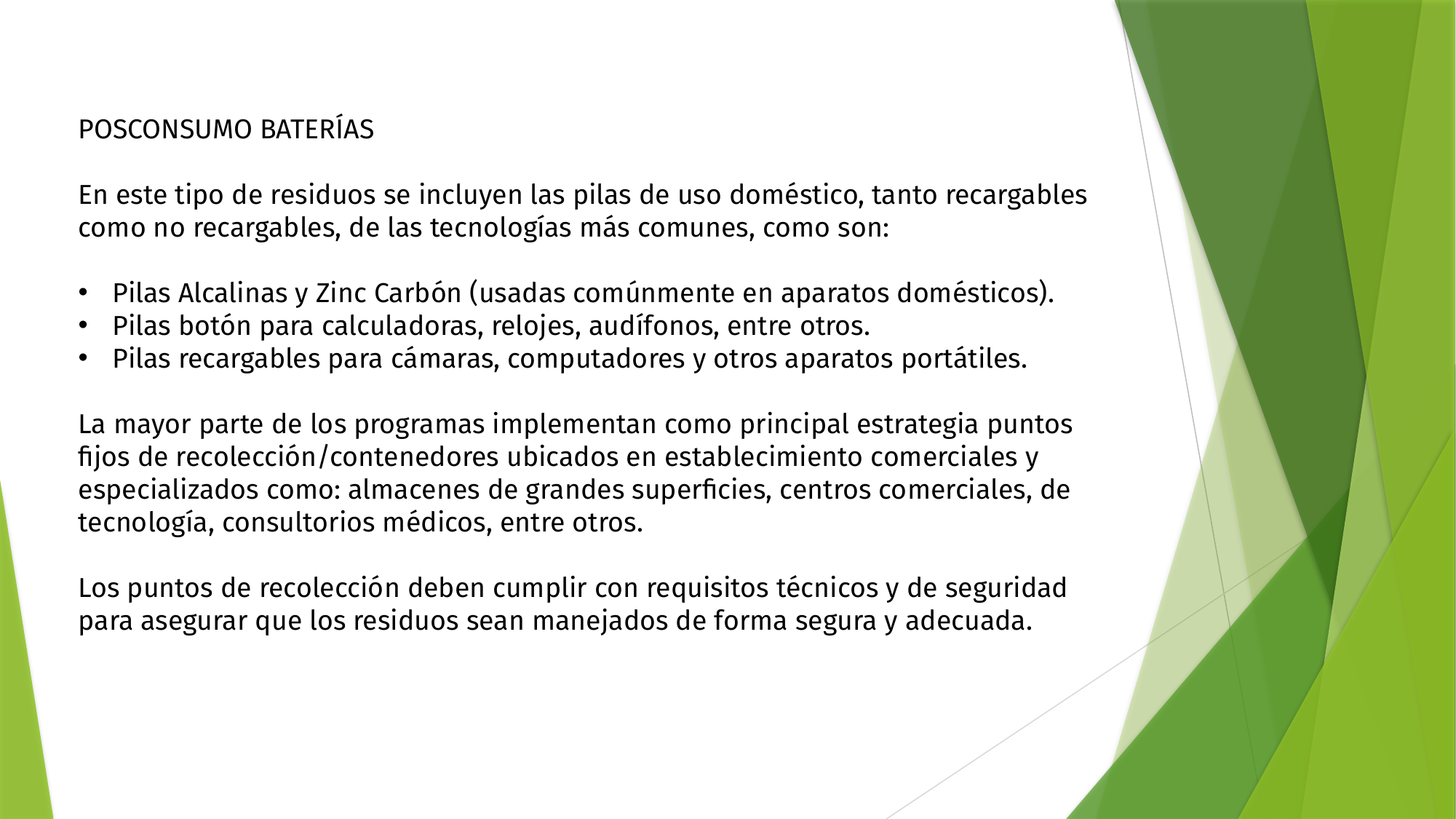

POSCONSUMO BATERÍAS

En este tipo de residuos se incluyen las pilas de uso doméstico, tanto recargables como no recargables, de las tecnologías más comunes, como son:

Pilas Alcalinas y Zinc Carbón (usadas comúnmente en aparatos domésticos).
Pilas botón para calculadoras, relojes, audífonos, entre otros.
Pilas recargables para cámaras, computadores y otros aparatos portátiles.

La mayor parte de los programas implementan como principal estrategia puntos fijos de recolección/contenedores ubicados en establecimiento comerciales y especializados como: almacenes de grandes superficies, centros comerciales, de tecnología, consultorios médicos, entre otros.

Los puntos de recolección deben cumplir con requisitos técnicos y de seguridad para asegurar que los residuos sean manejados de forma segura y adecuada.